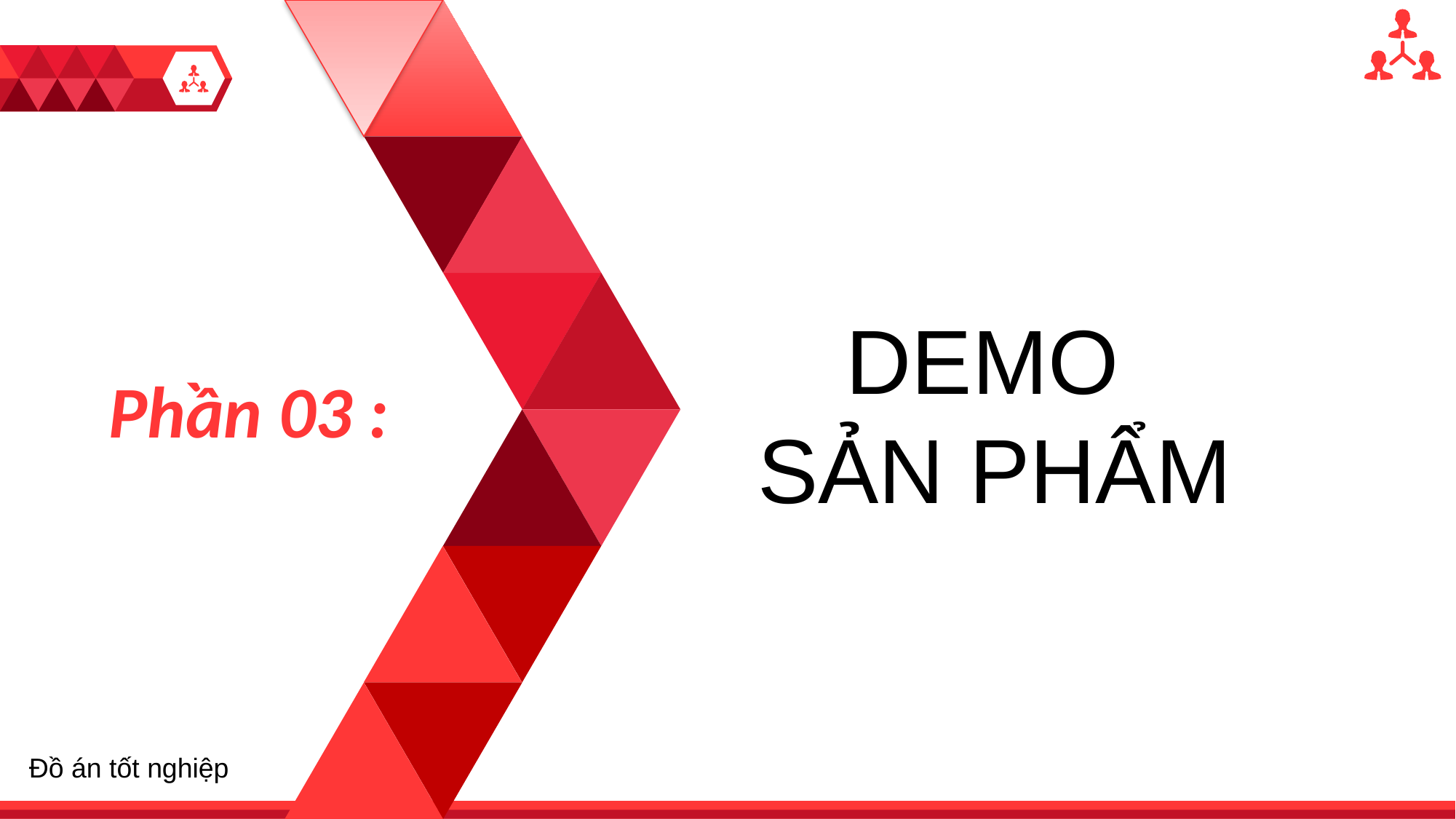

DEMO
SẢN PHẨM
1
Phần 03 :
Đồ án tốt nghiệp